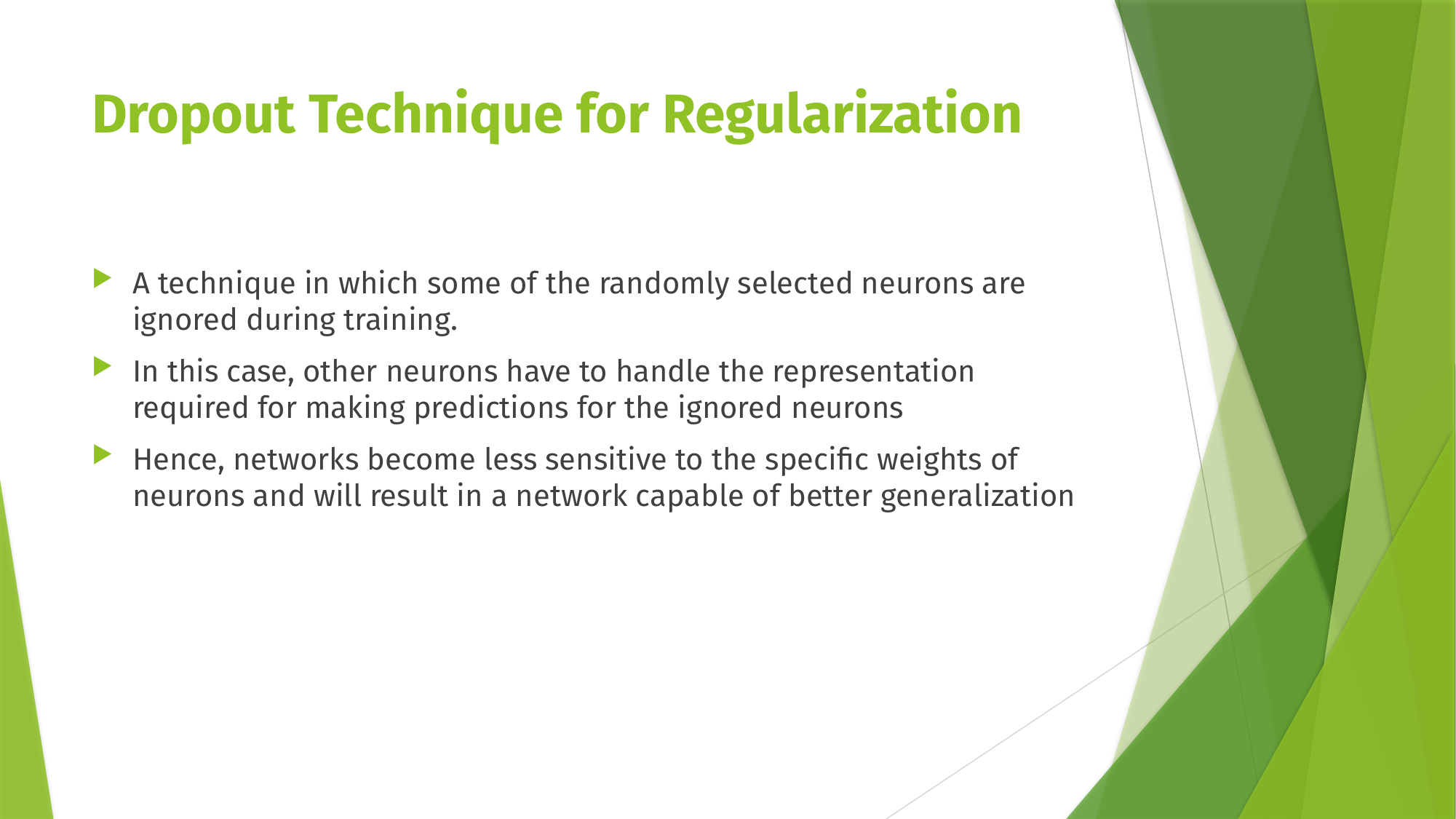

# Dropout Technique for Regularization
A technique in which some of the randomly selected neurons are ignored during training.
In this case, other neurons have to handle the representation required for making predictions for the ignored neurons
Hence, networks become less sensitive to the specific weights of neurons and will result in a network capable of better generalization